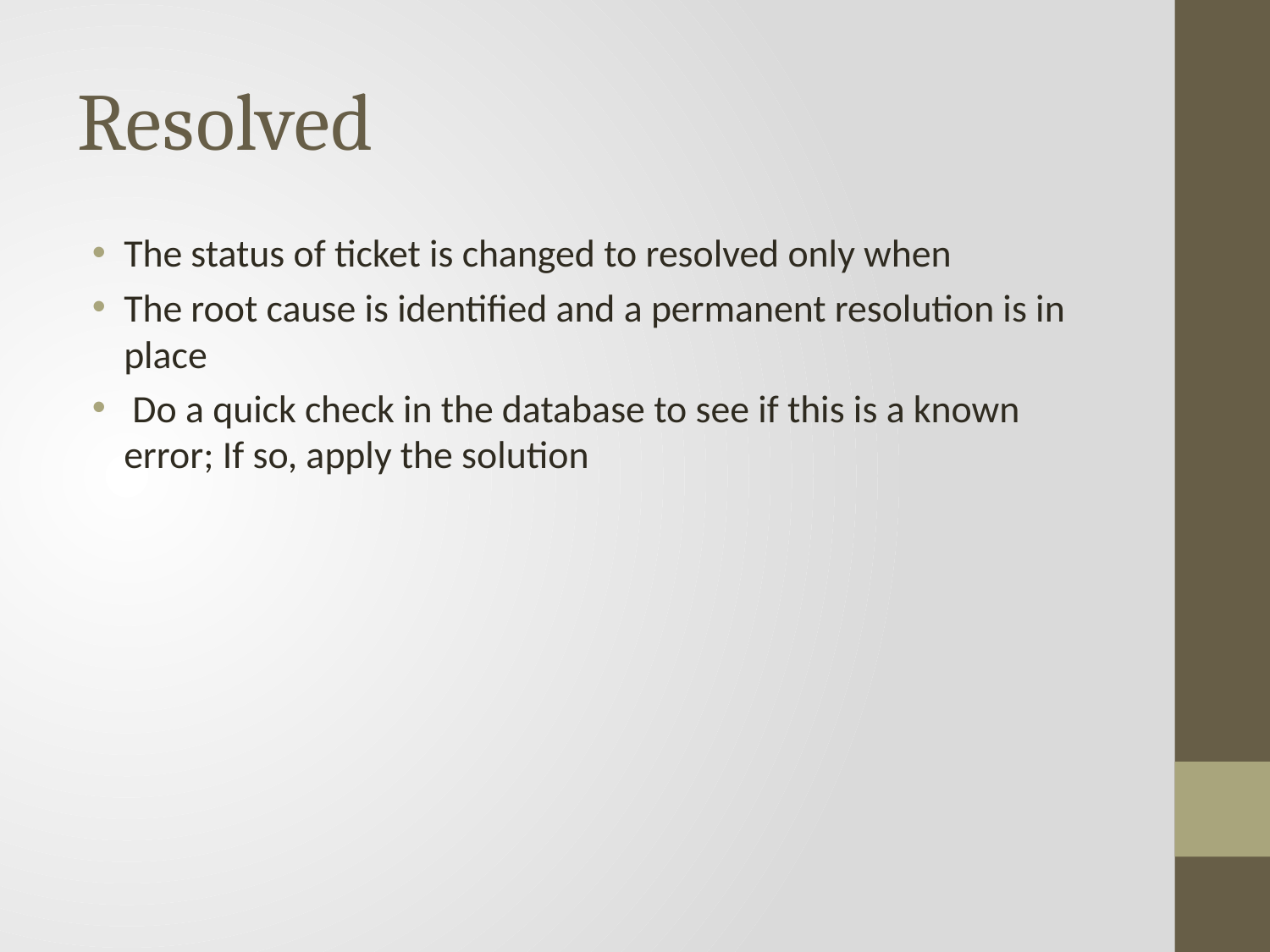

# Resolved
The status of ticket is changed to resolved only when
The root cause is identified and a permanent resolution is in place
 Do a quick check in the database to see if this is a known error; If so, apply the solution